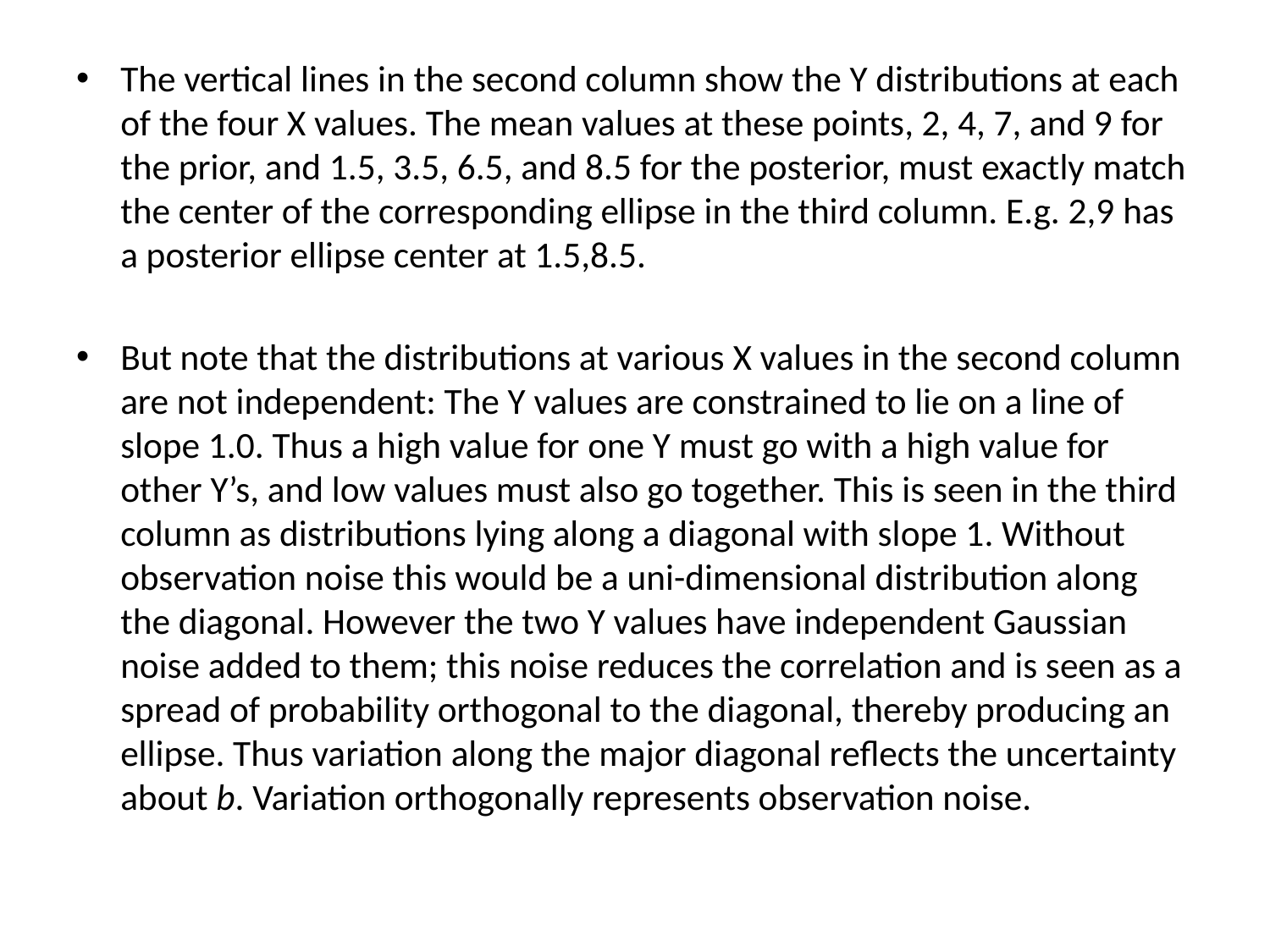

The vertical lines in the second column show the Y distributions at each of the four X values. The mean values at these points, 2, 4, 7, and 9 for the prior, and 1.5, 3.5, 6.5, and 8.5 for the posterior, must exactly match the center of the corresponding ellipse in the third column. E.g. 2,9 has a posterior ellipse center at 1.5,8.5.

But note that the distributions at various X values in the second column are not independent: The Y values are constrained to lie on a line of slope 1.0. Thus a high value for one Y must go with a high value for other Y’s, and low values must also go together. This is seen in the third column as distributions lying along a diagonal with slope 1. Without observation noise this would be a uni-dimensional distribution along the diagonal. However the two Y values have independent Gaussian noise added to them; this noise reduces the correlation and is seen as a spread of probability orthogonal to the diagonal, thereby producing an ellipse. Thus variation along the major diagonal reflects the uncertainty about b. Variation orthogonally represents observation noise.